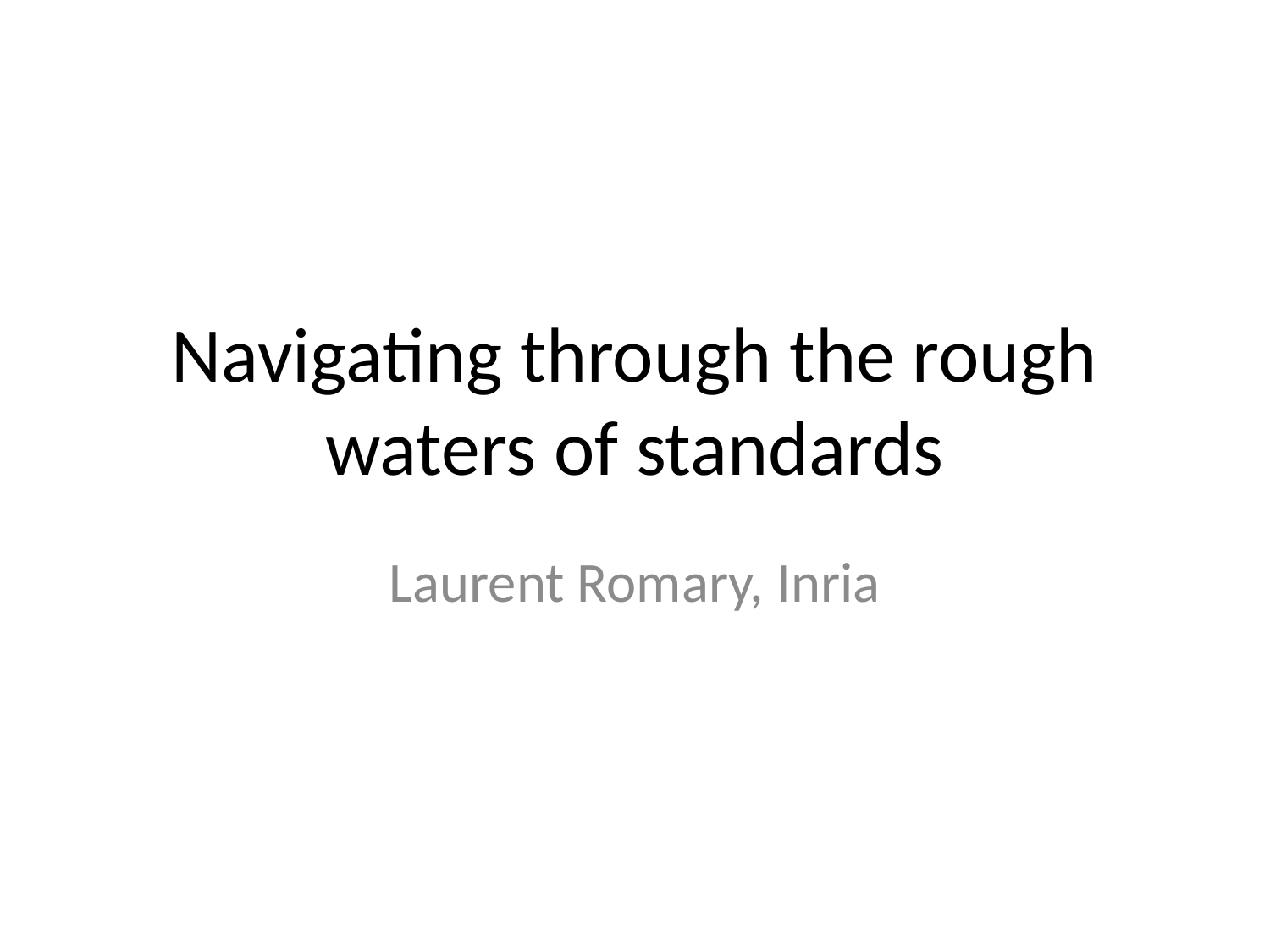

# Navigating through the rough waters of standards
Laurent Romary, Inria